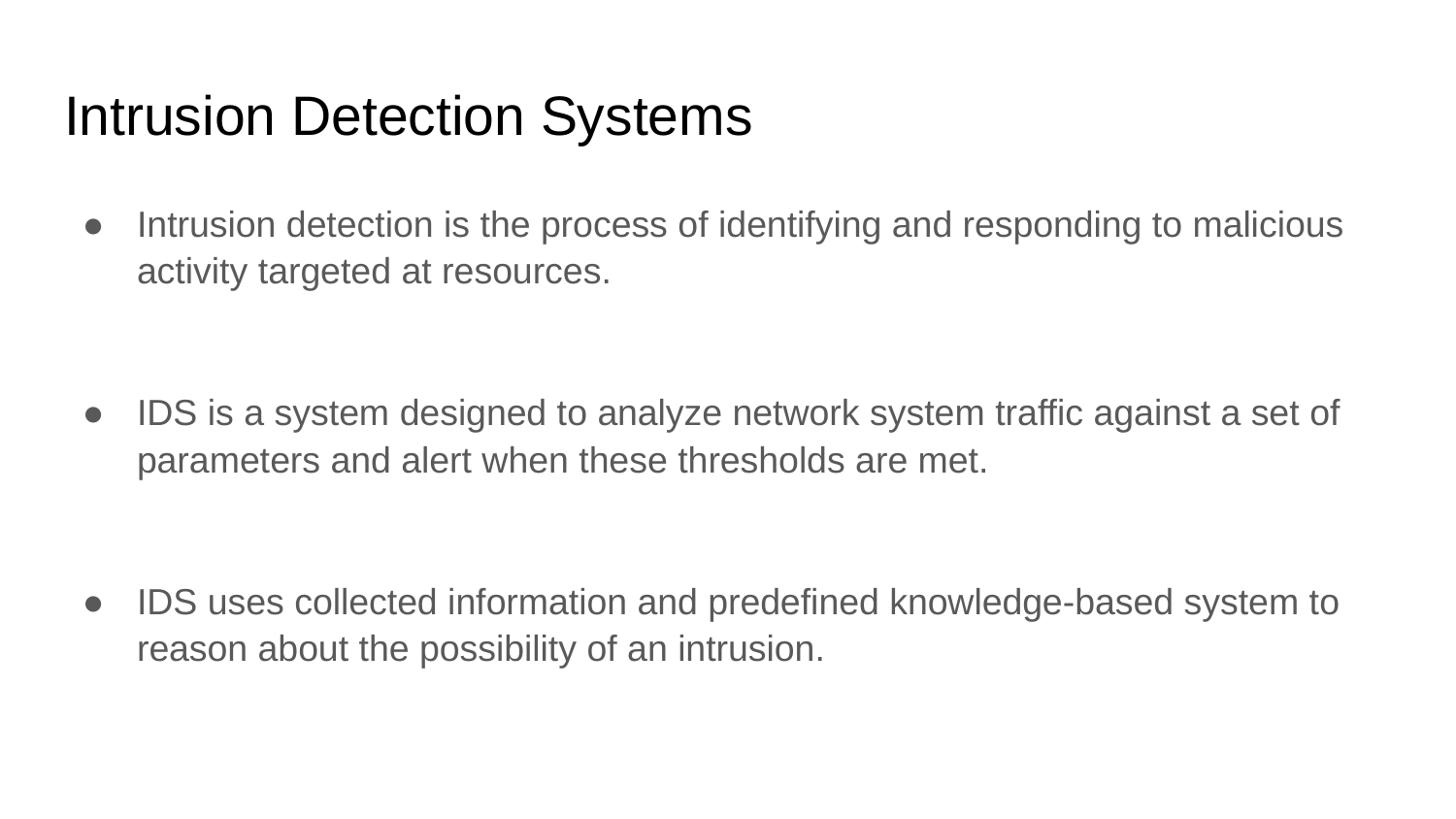

# Intrusion Detection Systems
Intrusion detection is the process of identifying and responding to malicious activity targeted at resources.

IDS is a system designed to analyze network system traffic against a set of parameters and alert when these thresholds are met.

IDS uses collected information and predefined knowledge-based system to reason about the possibility of an intrusion.